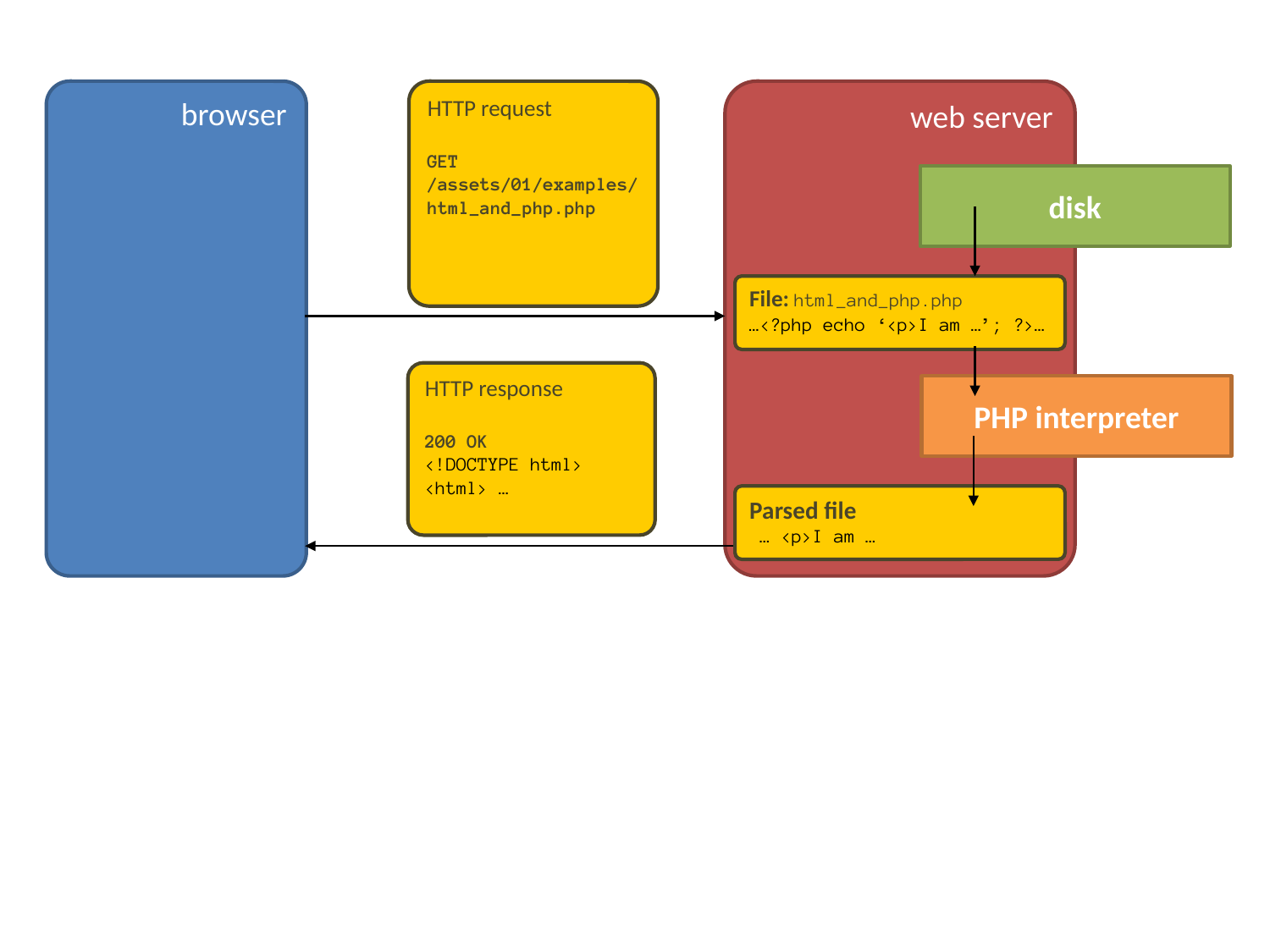

browser
HTTP request

GET /assets/01/examples/html_and_php.php
web server
disk
File: html_and_php.php
…<?php echo ‘<p>I am …’; ?>…

HTTP response

200 OK
<!DOCTYPE html> <html> …
PHP interpreter
Parsed file
 … <p>I am …